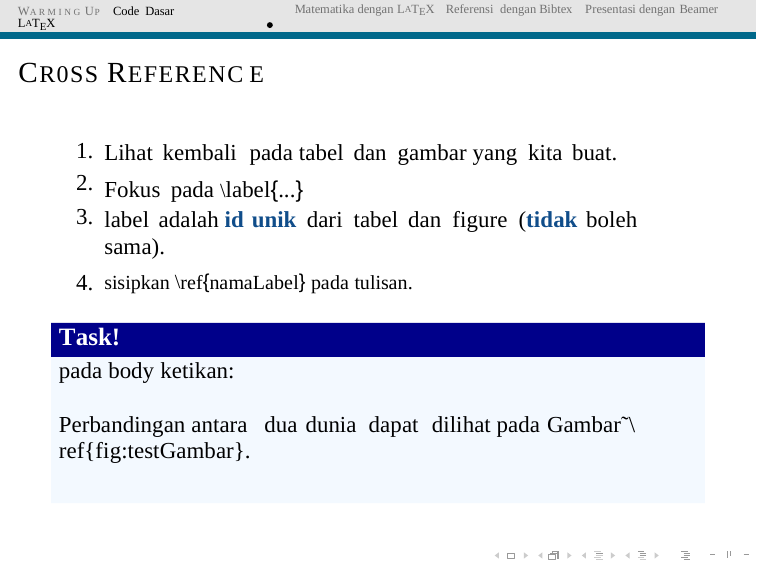

WA R M I N G UP     Code Dasar LATEX
Matematika dengan LATEX   Referensi  dengan Bibtex   Presentasi dengan Beamer

CR0SS REFERENC E
1.
2.
3.
Lihat kembali  pada tabel dan gambar yang kita buat.
Fokus pada \label{...}
label adalah id unik dari tabel dan figure (tidak boleh sama).
sisipkan \ref{namaLabel} pada tulisan.
4.

Task!

pada body ketikan:
Perbandingan antara  dua dunia dapat dilihat pada Gambar˜\ref{fig:testGambar}.